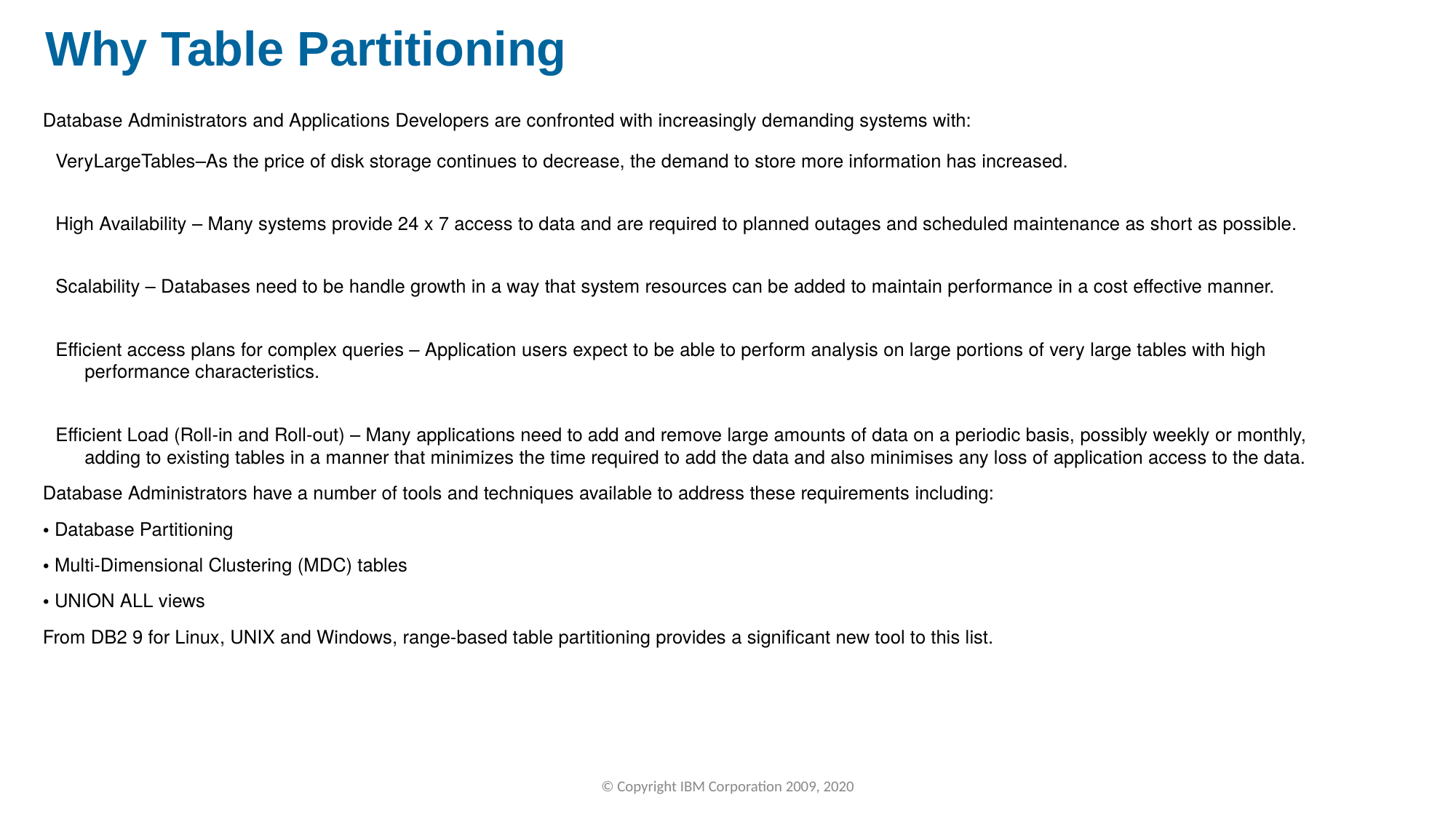

Why Table Partitioning
# Database Administrators and Applications Developers are confronted with increasingly demanding systems with:
VeryLargeTables–As the price of disk storage continues to decrease, the demand to store more information has increased.
High Availability – Many systems provide 24 x 7 access to data and are required to planned outages and scheduled maintenance as short as possible.
Scalability – Databases need to be handle growth in a way that system resources can be added to maintain performance in a cost effective manner.
Efficient access plans for complex queries – Application users expect to be able to perform analysis on large portions of very large tables with high performance characteristics.
Efficient Load (Roll-in and Roll-out) – Many applications need to add and remove large amounts of data on a periodic basis, possibly weekly or monthly, adding to existing tables in a manner that minimizes the time required to add the data and also minimises any loss of application access to the data.
Database Administrators have a number of tools and techniques available to address these requirements including:
• Database Partitioning
• Multi-Dimensional Clustering (MDC) tables
• UNION ALL views
From DB2 9 for Linux, UNIX and Windows, range-based table partitioning provides a significant new tool to this list.
© Copyright IBM Corporation 2009, 2020